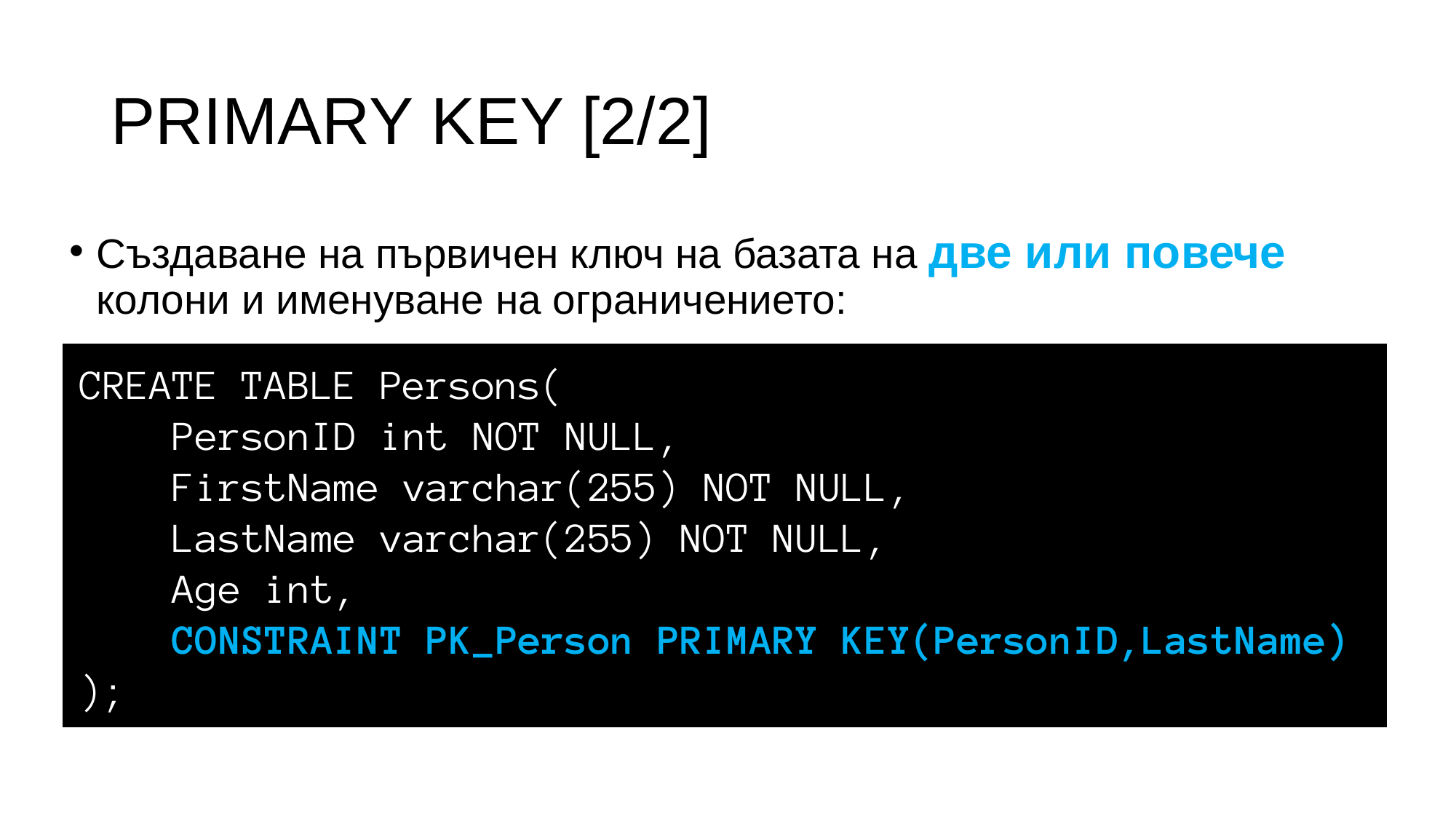

# PRIMARY KEY [2/2]
Създаване на първичен ключ на базата на две или повече колони и именуване на ограничението:
CREATE TABLE Persons(
    PersonID int NOT NULL,
    FirstName varchar(255) NOT NULL,
    LastName varchar(255) NOT NULL,
    Age int,
    CONSTRAINT PK_Person PRIMARY KEY(PersonID,LastName)
);
7